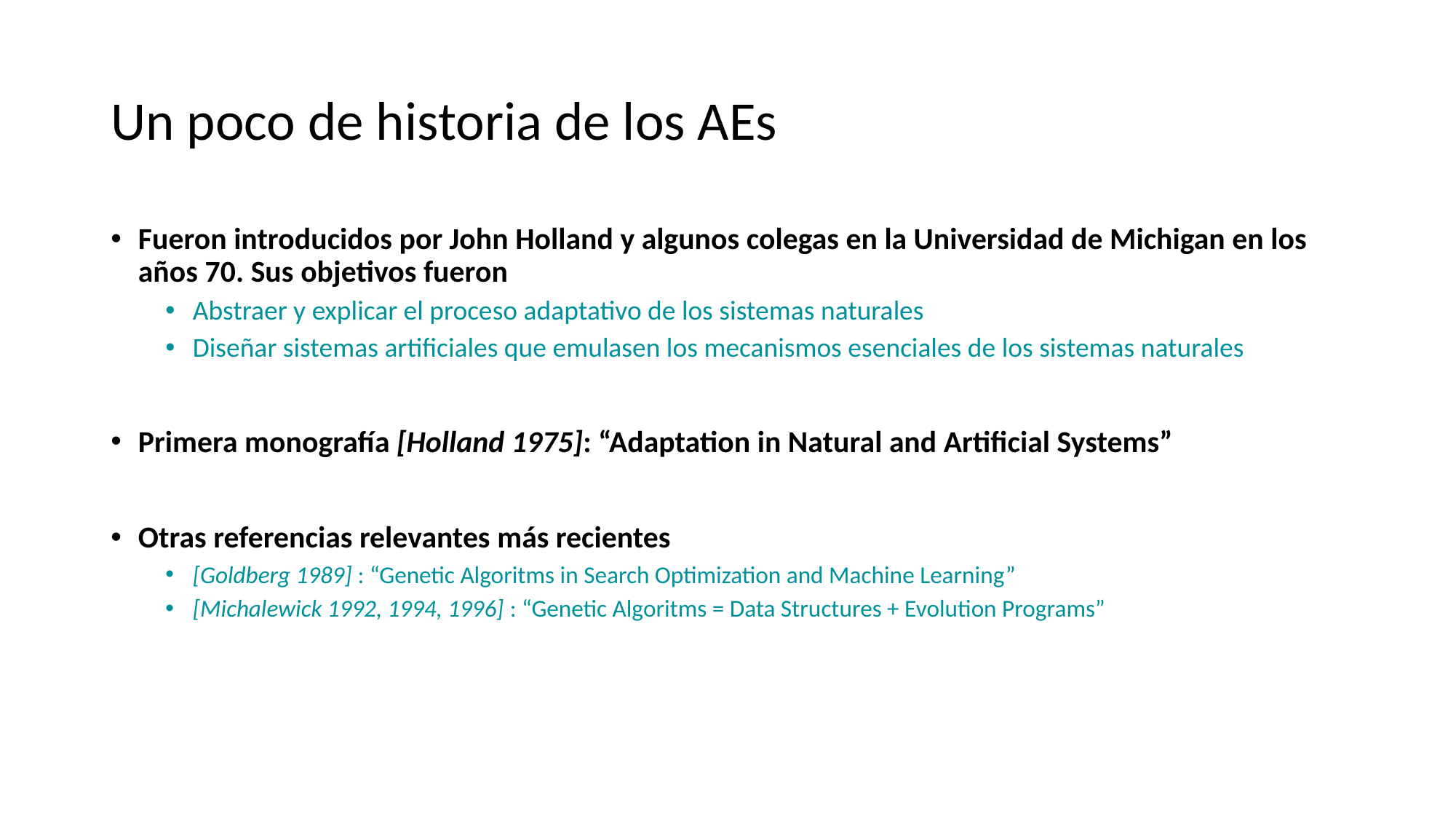

# Un poco de historia de los AEs
Fueron introducidos por John Holland y algunos colegas en la Universidad de Michigan en los años 70. Sus objetivos fueron
Abstraer y explicar el proceso adaptativo de los sistemas naturales
Diseñar sistemas artificiales que emulasen los mecanismos esenciales de los sistemas naturales

Primera monografía [Holland 1975]: “Adaptation in Natural and Artificial Systems”

Otras referencias relevantes más recientes
[Goldberg 1989] : “Genetic Algoritms in Search Optimization and Machine Learning”
[Michalewick 1992, 1994, 1996] : “Genetic Algoritms = Data Structures + Evolution Programs”